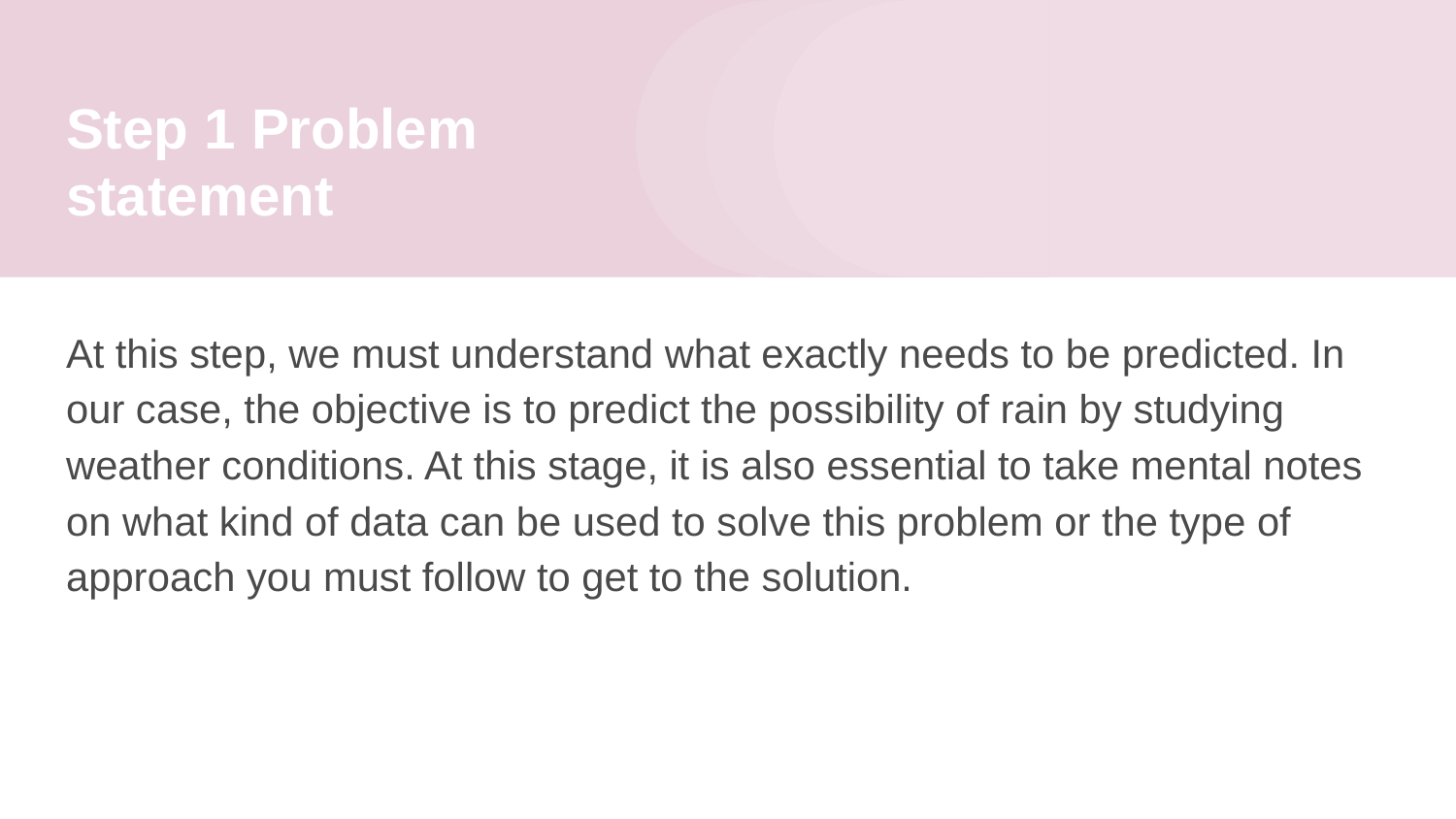

# Step 1 Problem statement
At this step, we must understand what exactly needs to be predicted. In our case, the objective is to predict the possibility of rain by studying weather conditions. At this stage, it is also essential to take mental notes on what kind of data can be used to solve this problem or the type of approach you must follow to get to the solution.